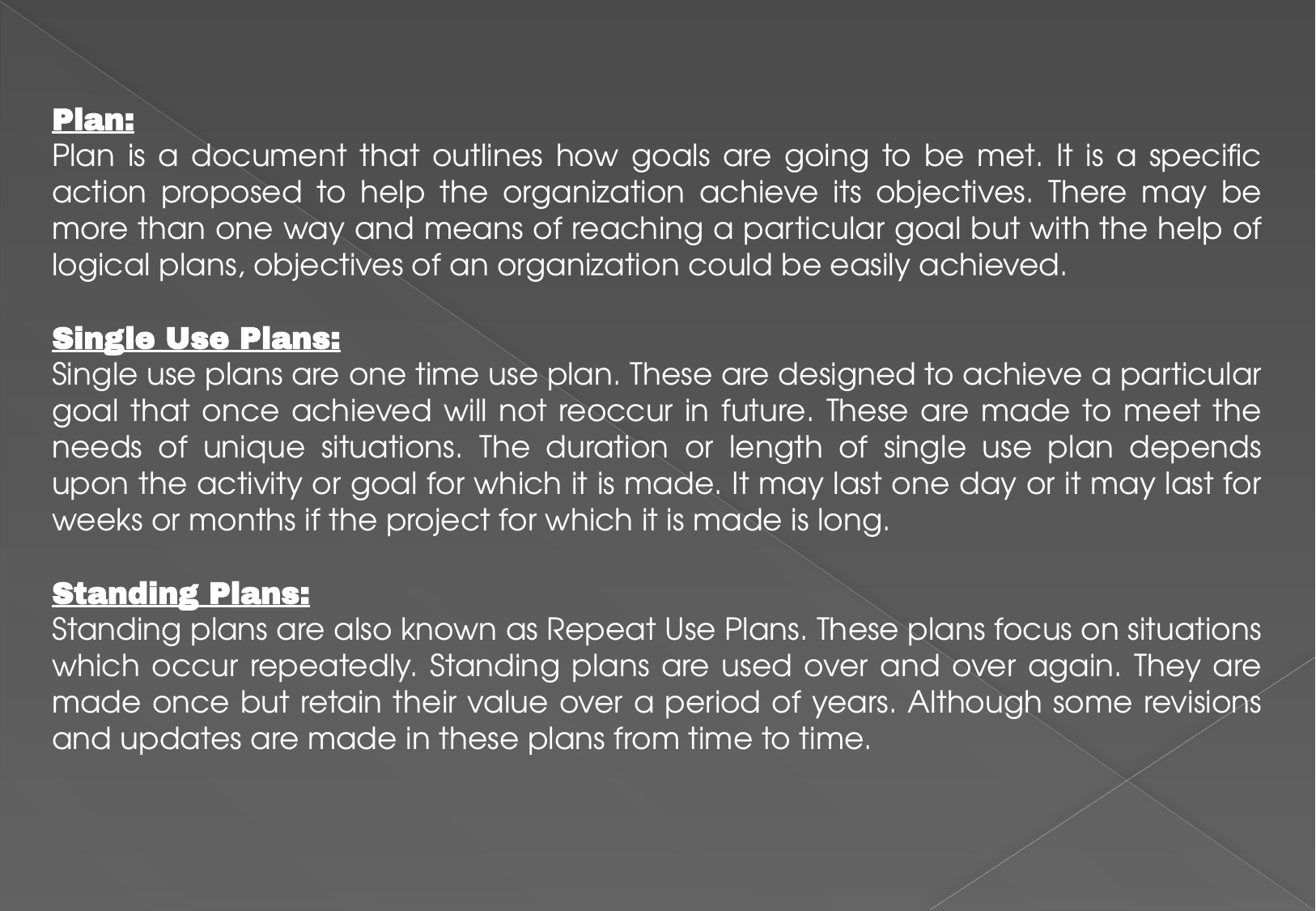

Plan:
Plan is a document that outlines how goals are going to be met. It is a specific action proposed to help the organization achieve its objectives. There may be more than one way and means of reaching a particular goal but with the help of logical plans, objectives of an organization could be easily achieved.

Single Use Plans:
Single use plans are one time use plan. These are designed to achieve a particular goal that once achieved will not reoccur in future. These are made to meet the needs of unique situations. The duration or length of single use plan depends upon the activity or goal for which it is made. It may last one day or it may last for weeks or months if the project for which it is made is long.

Standing Plans:
Standing plans are also known as Repeat Use Plans. These plans focus on situations which occur repeatedly. Standing plans are used over and over again. They are made once but retain their value over a period of years. Although some revisions and updates are made in these plans from time to time.